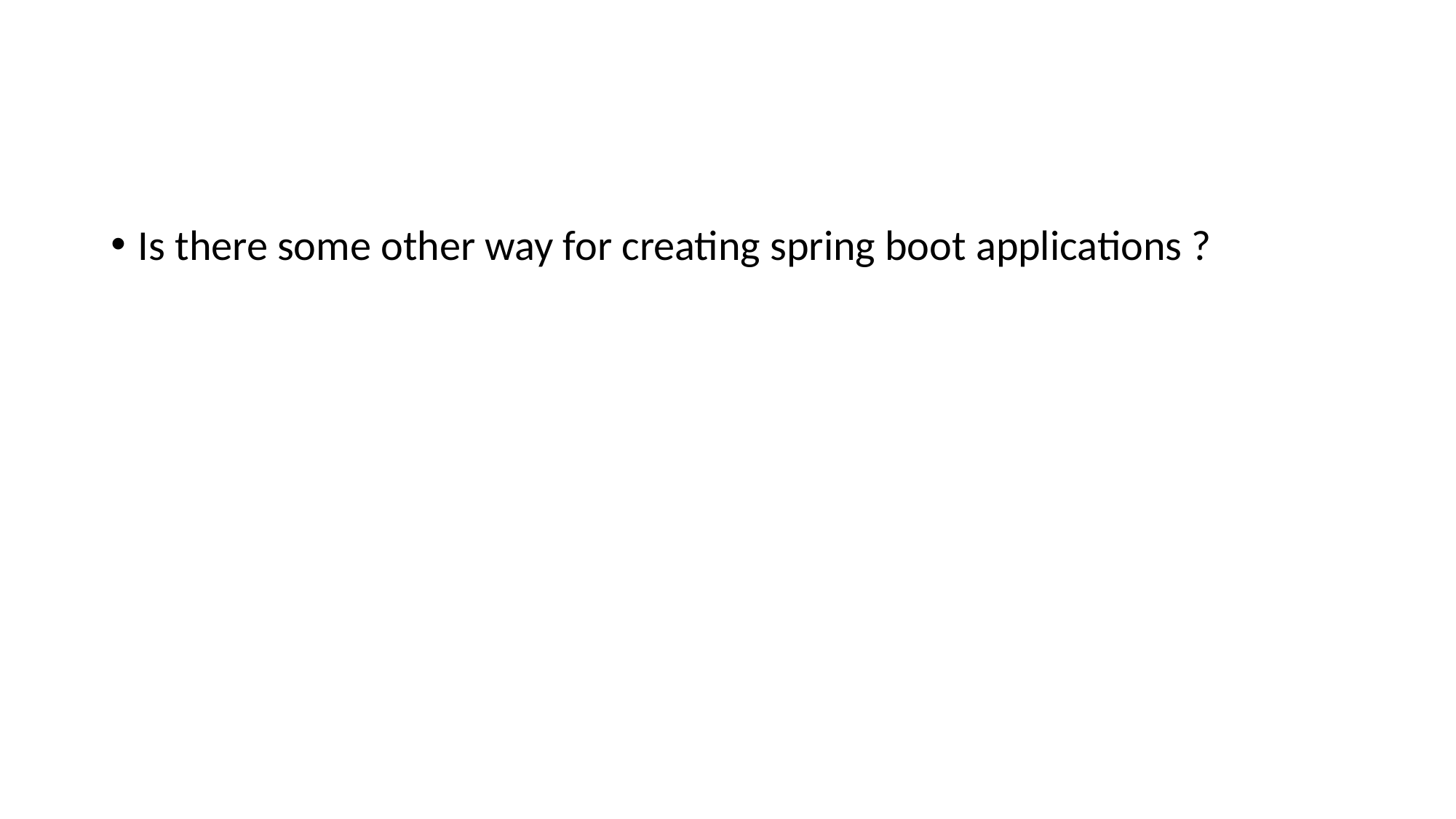

#
Is there some other way for creating spring boot applications ?